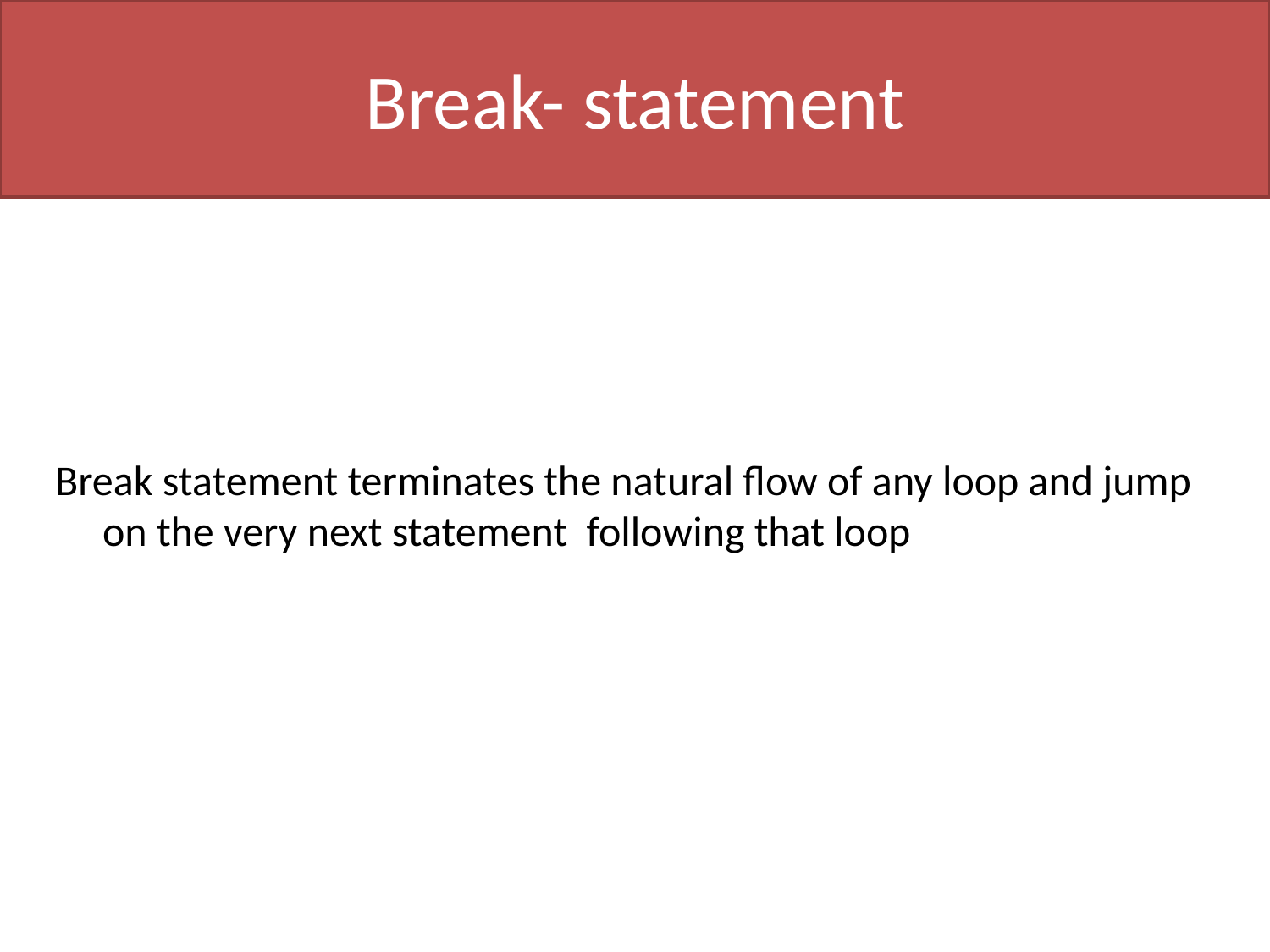

Break- statement
#

Break statement terminates the natural flow of any loop and jump on the very next statement  following that loop